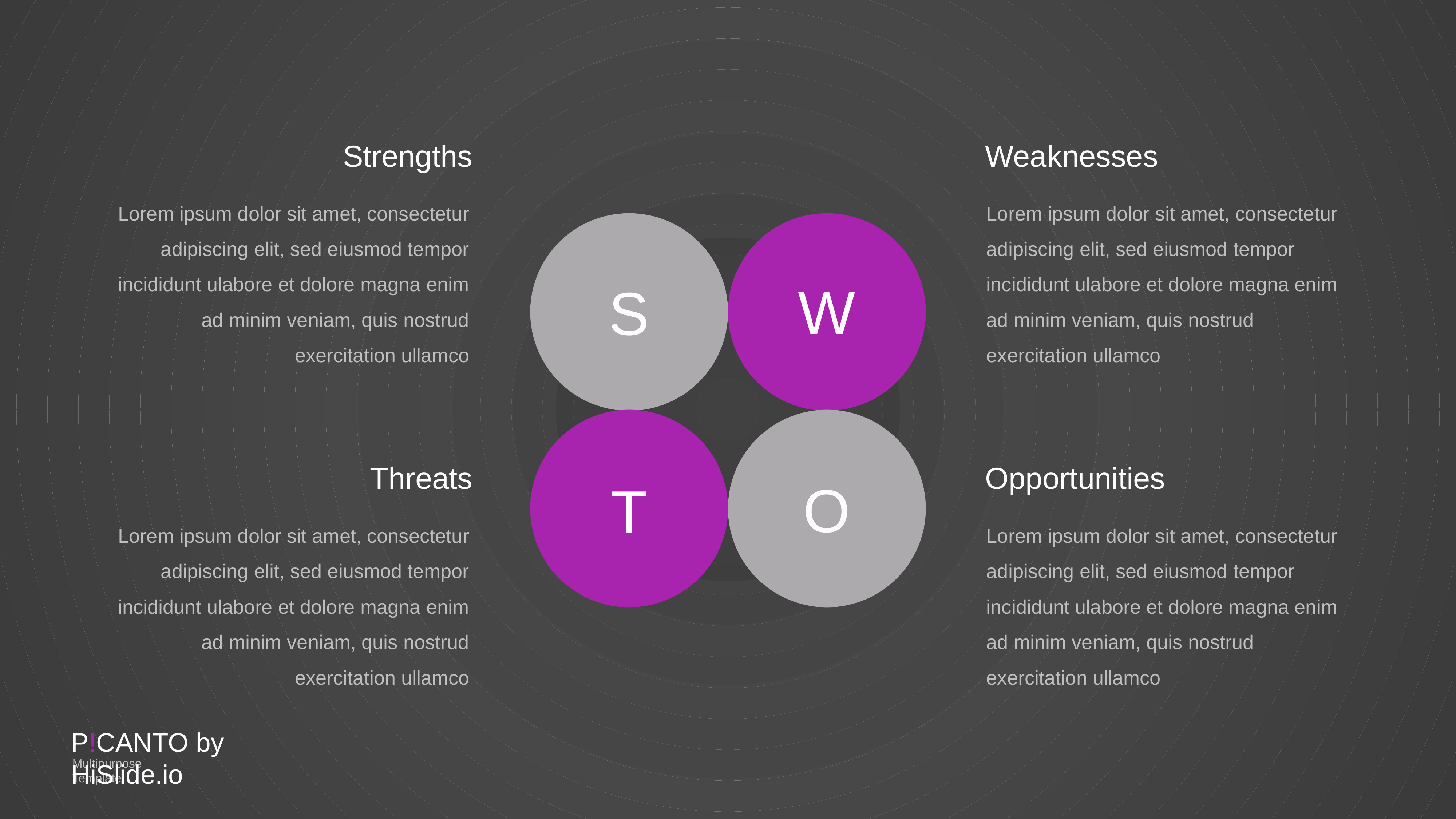

Strengths
Lorem ipsum dolor sit amet, consectetur adipiscing elit, sed eiusmod tempor incididunt ulabore et dolore magna enim ad minim veniam, quis nostrud exercitation ullamco
Weaknesses
Lorem ipsum dolor sit amet, consectetur adipiscing elit, sed eiusmod tempor incididunt ulabore et dolore magna enim ad minim veniam, quis nostrud exercitation ullamco

W
S

O
T
Threats
Lorem ipsum dolor sit amet, consectetur adipiscing elit, sed eiusmod tempor incididunt ulabore et dolore magna enim ad minim veniam, quis nostrud exercitation ullamco
Opportunities
Lorem ipsum dolor sit amet, consectetur adipiscing elit, sed eiusmod tempor incididunt ulabore et dolore magna enim ad minim veniam, quis nostrud exercitation ullamco